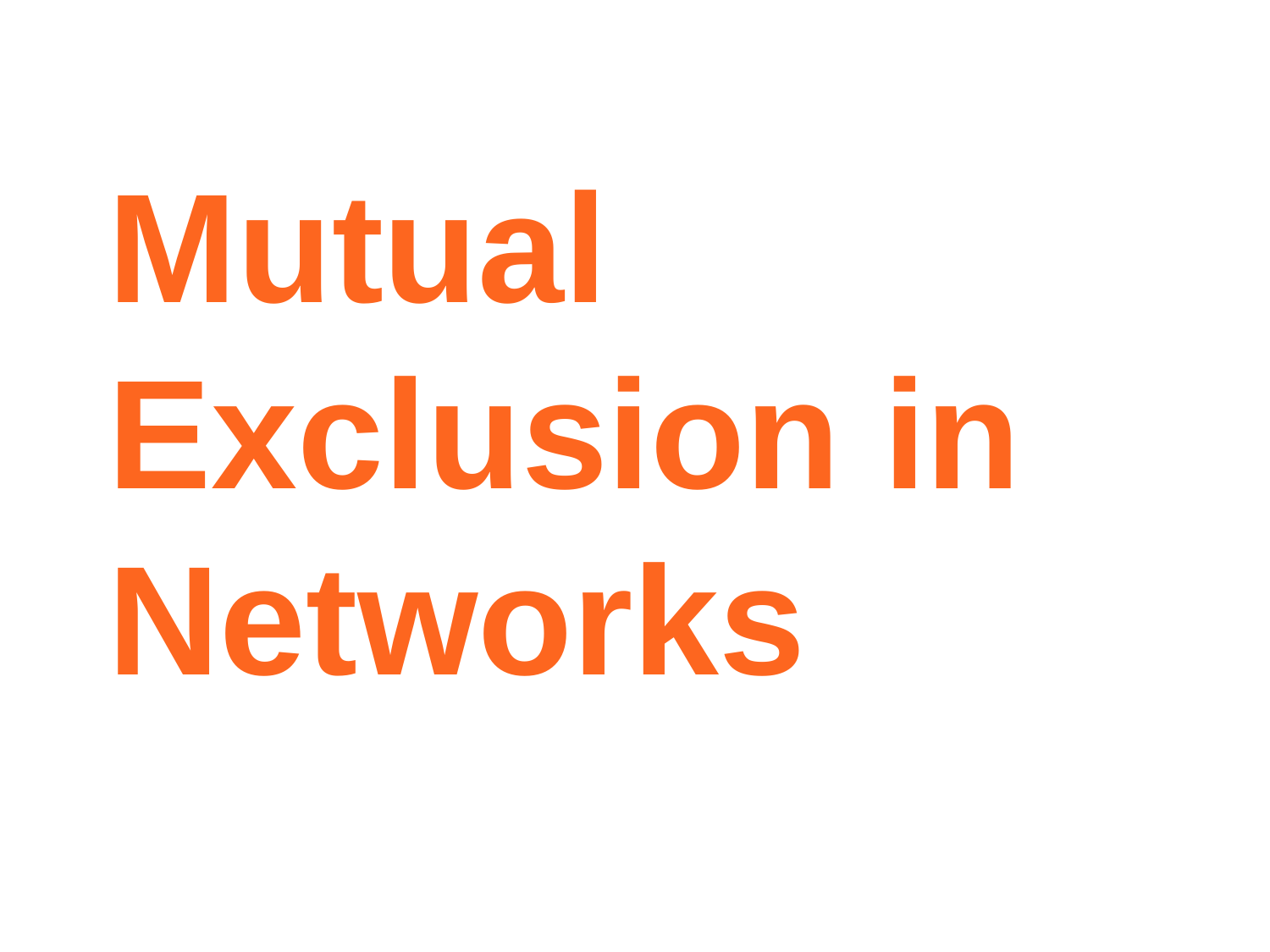

# Mutual Exclusion in Networks

Stefan Schmid @ T-Labs, 2011